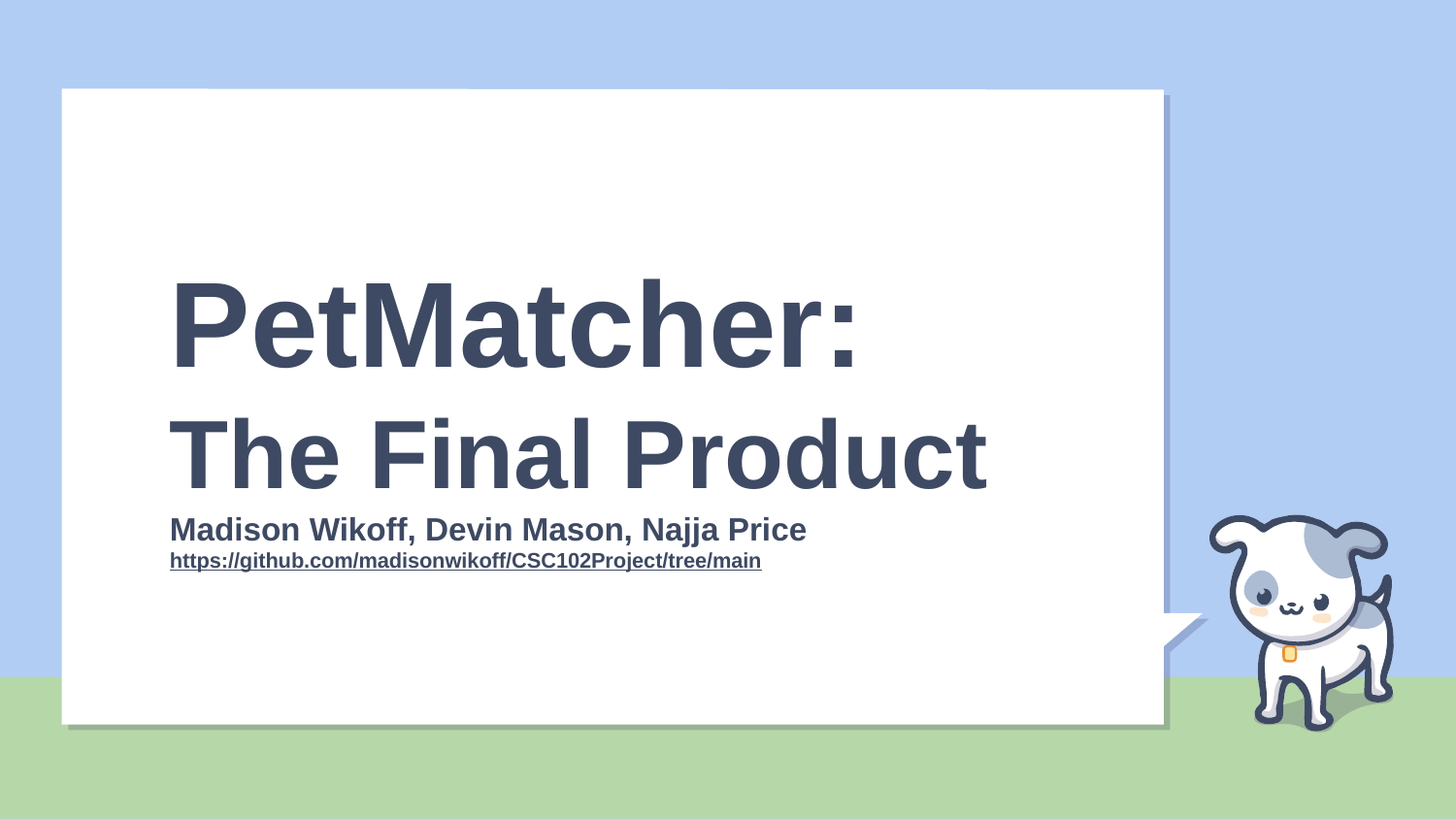

# PetMatcher: The Final Product Madison Wikoff, Devin Mason, Najja Price https://github.com/madisonwikoff/CSC102Project/tree/main